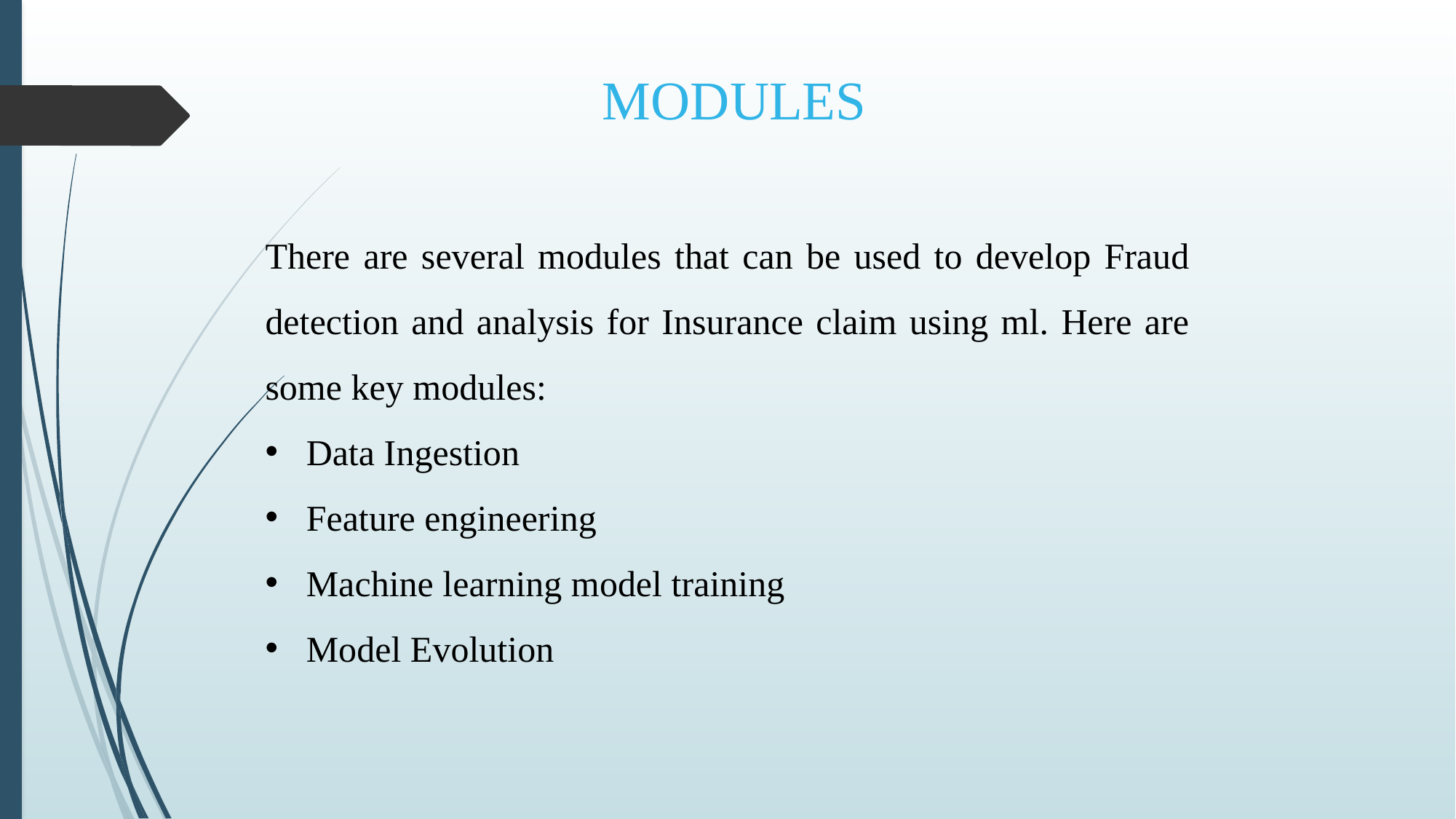

MODULES
There are several modules that can be used to develop Fraud detection and analysis for Insurance claim using ml. Here are some key modules:
Data Ingestion
Feature engineering
Machine learning model training
Model Evolution